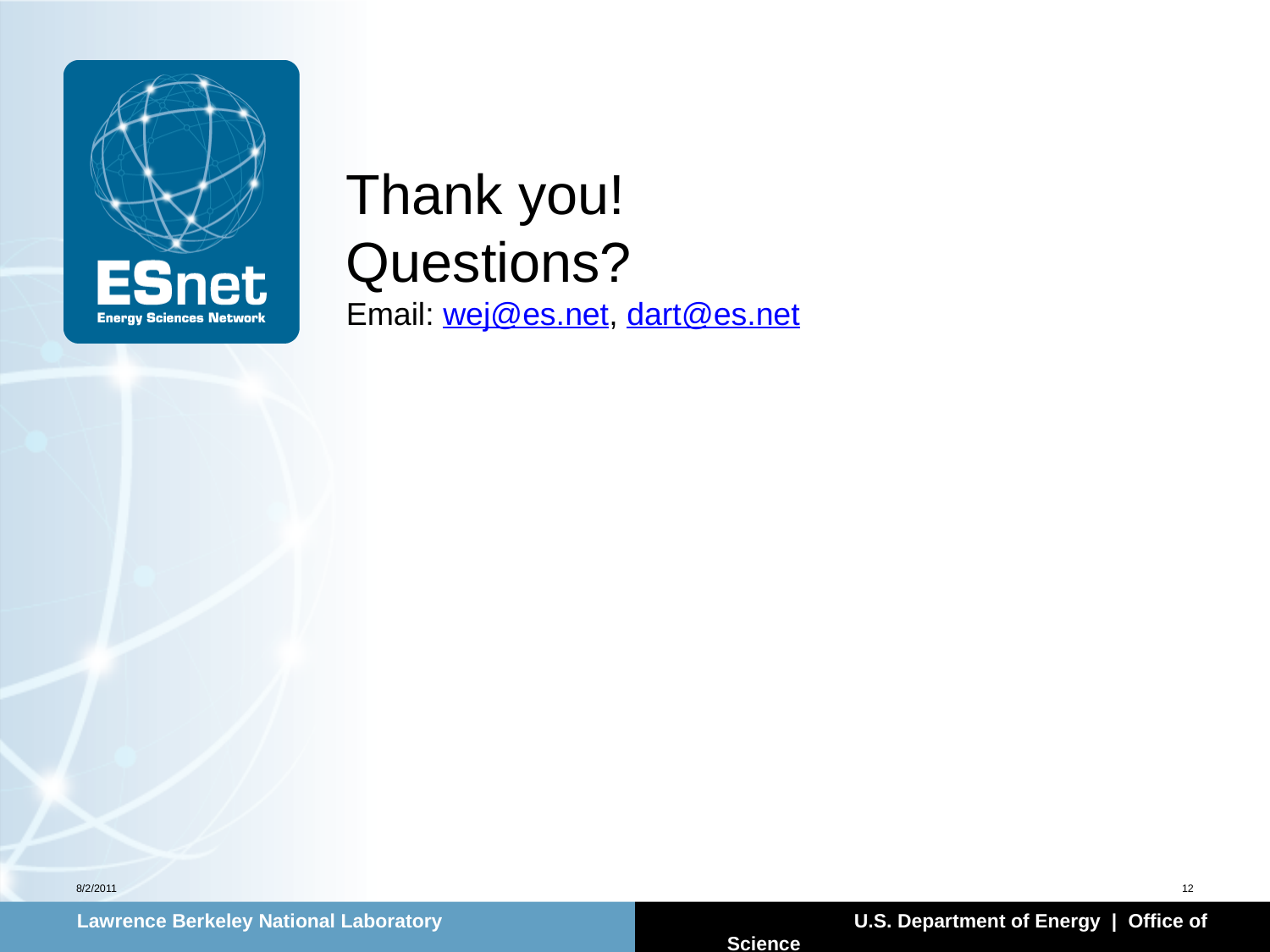

# Thank you! Questions? Email: wej@es.net, dart@es.net

8/2/2011
12